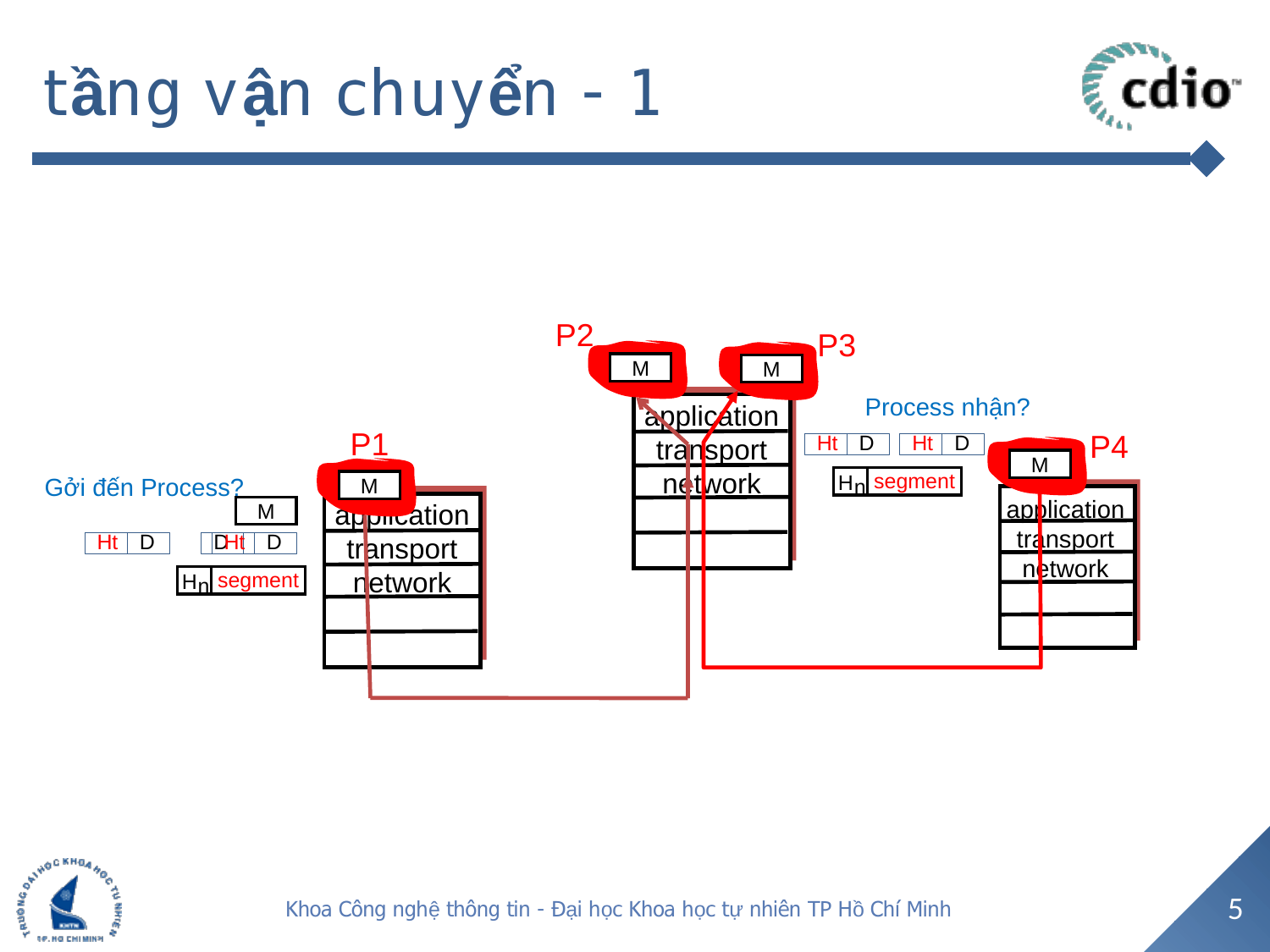

# tầng vận chuyển - 1
P2
P3

M
M
Process nhận?

application
transport
network

P1
P4
Ht

D

Ht

D

M

segment
H
n

Gởi đến Process?

M

application
transport
network

application
transport
network

M
Ht

D

D

Ht

D

segment
H
n

5
Khoa Công nghệ thông tin - Đại học Khoa học tự nhiên TP Hồ Chí Minh